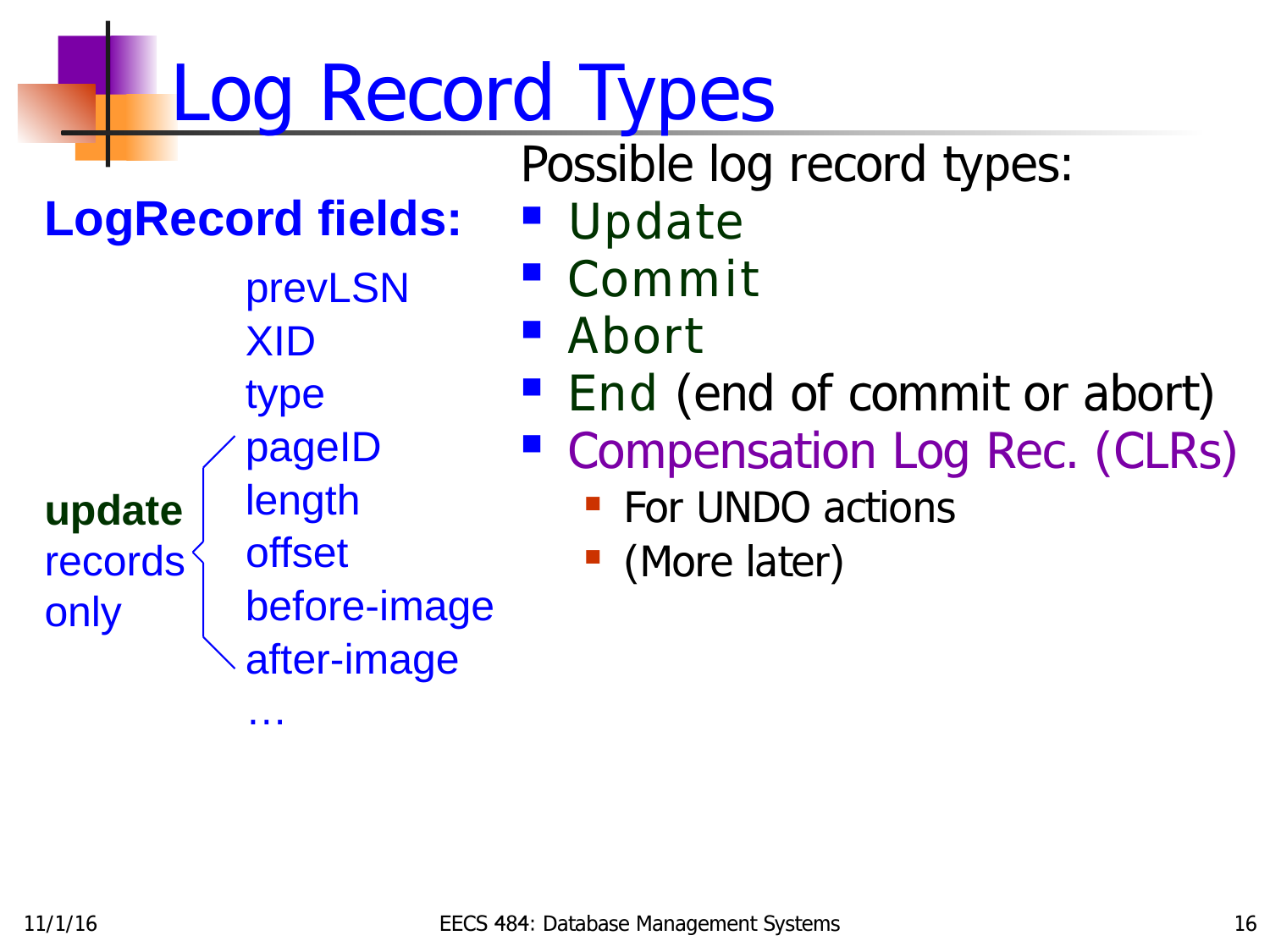

# Log Record Types
Possible log record types:
Update
Commit
Abort
End (end of commit or abort)
Compensation Log Rec. (CLRs)
For UNDO actions
(More later)
LogRecord fields:
prevLSN
XID
type
pageID
length
offset
before-image
after-image
…

update
records
only

11/1/16
EECS 484: Database Management Systems
16